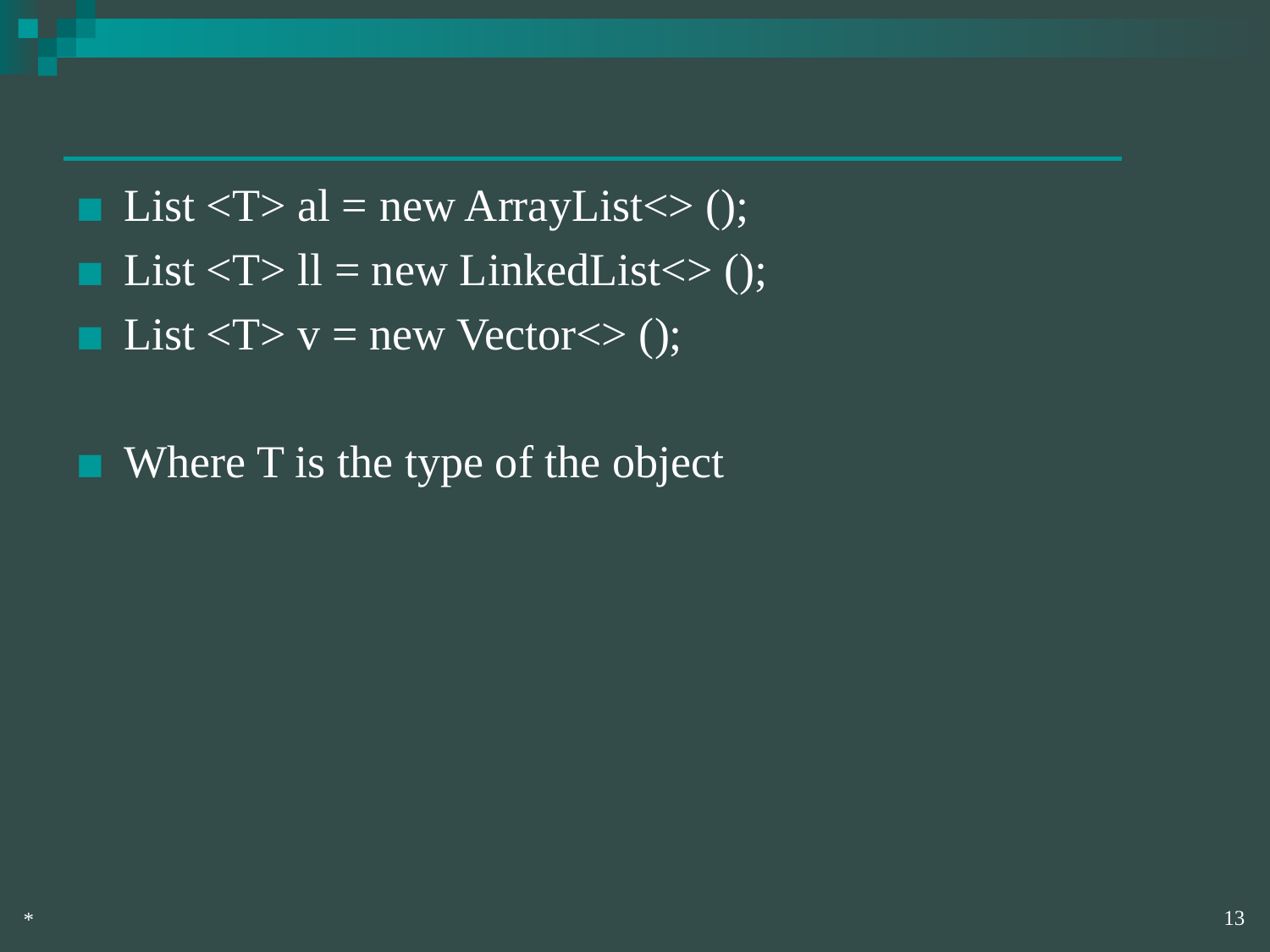

List <T> al = new ArrayList<> ();
List <T> ll = new LinkedList<> ();
List <T> v = new Vector<> ();

Where T is the type of the object
13